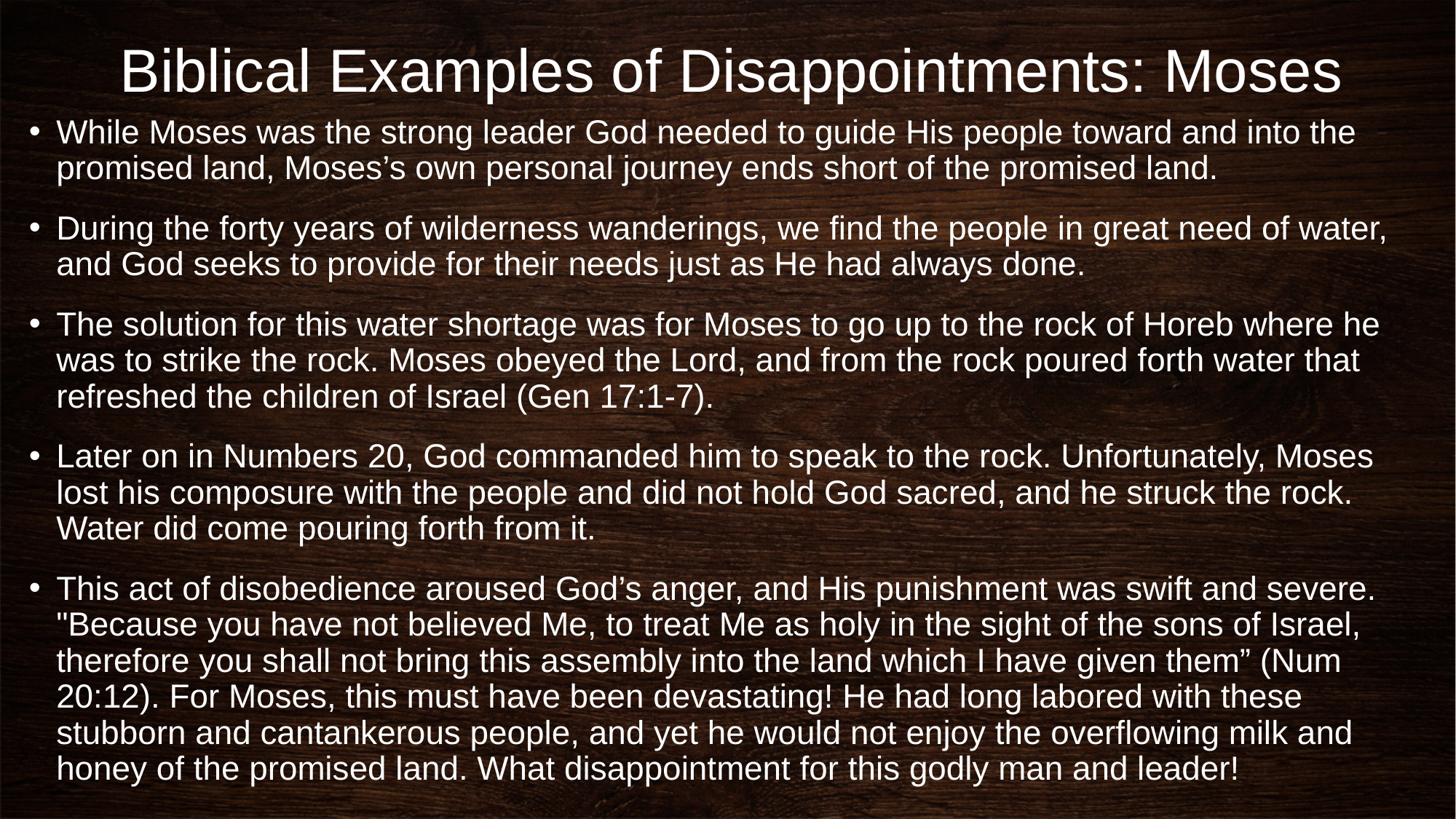

# Biblical Examples of Disappointments: Moses
While Moses was the strong leader God needed to guide His people toward and into the promised land, Moses’s own personal journey ends short of the promised land.
During the forty years of wilderness wanderings, we find the people in great need of water, and God seeks to provide for their needs just as He had always done.
The solution for this water shortage was for Moses to go up to the rock of Horeb where he was to strike the rock. Moses obeyed the Lord, and from the rock poured forth water that refreshed the children of Israel (Gen 17:1-7).
Later on in Numbers 20, God commanded him to speak to the rock. Unfortunately, Moses lost his composure with the people and did not hold God sacred, and he struck the rock. Water did come pouring forth from it.
This act of disobedience aroused God’s anger, and His punishment was swift and severe. "Because you have not believed Me, to treat Me as holy in the sight of the sons of Israel, therefore you shall not bring this assembly into the land which I have given them” (Num 20:12). For Moses, this must have been devastating! He had long labored with these stubborn and cantankerous people, and yet he would not enjoy the overflowing milk and honey of the promised land. What disappointment for this godly man and leader!